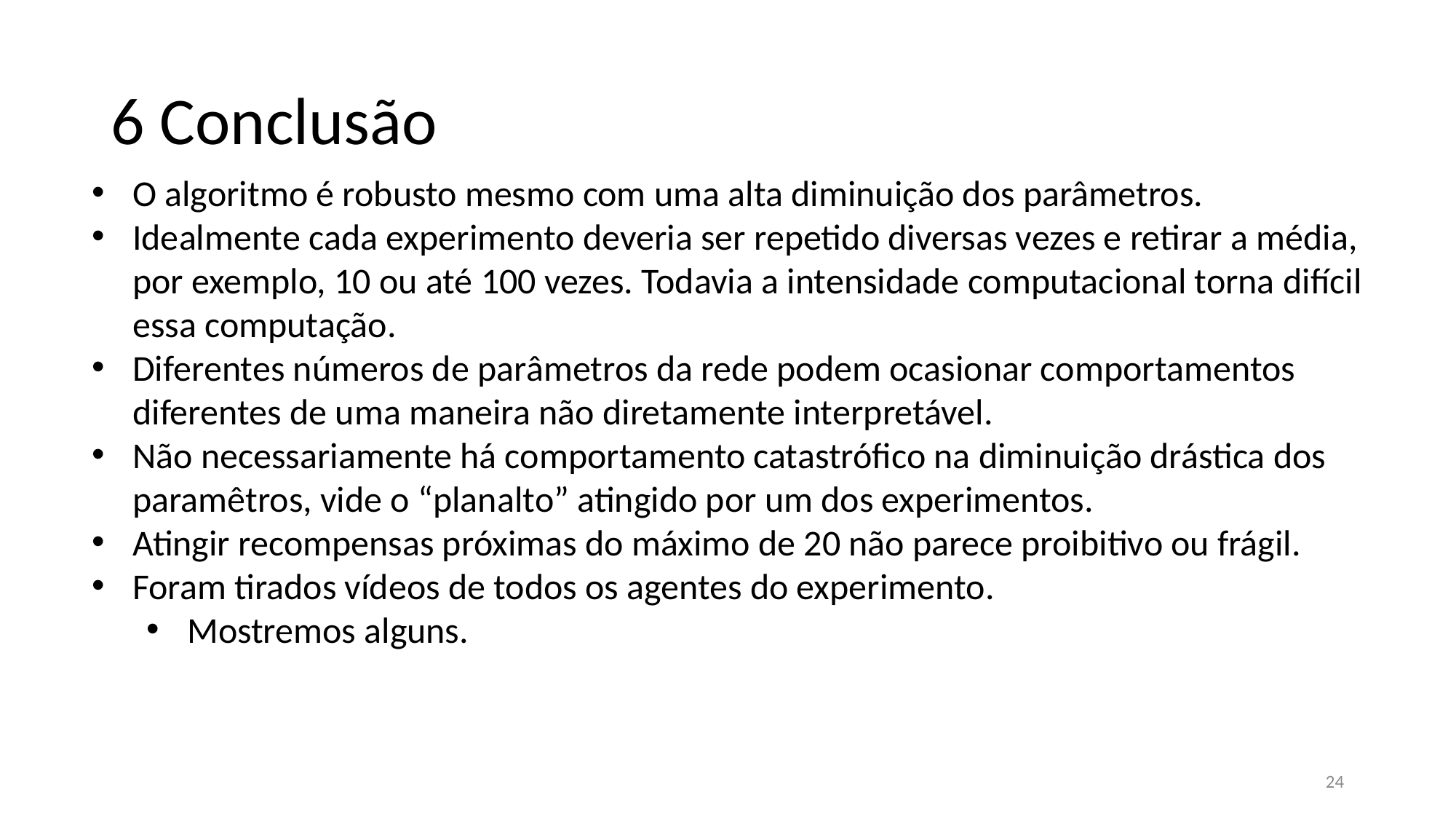

# 6 Conclusão
O algoritmo é robusto mesmo com uma alta diminuição dos parâmetros.
Idealmente cada experimento deveria ser repetido diversas vezes e retirar a média, por exemplo, 10 ou até 100 vezes. Todavia a intensidade computacional torna difícil essa computação.
Diferentes números de parâmetros da rede podem ocasionar comportamentos diferentes de uma maneira não diretamente interpretável.
Não necessariamente há comportamento catastrófico na diminuição drástica dos paramêtros, vide o “planalto” atingido por um dos experimentos.
Atingir recompensas próximas do máximo de 20 não parece proibitivo ou frágil.
Foram tirados vídeos de todos os agentes do experimento.
Mostremos alguns.

24